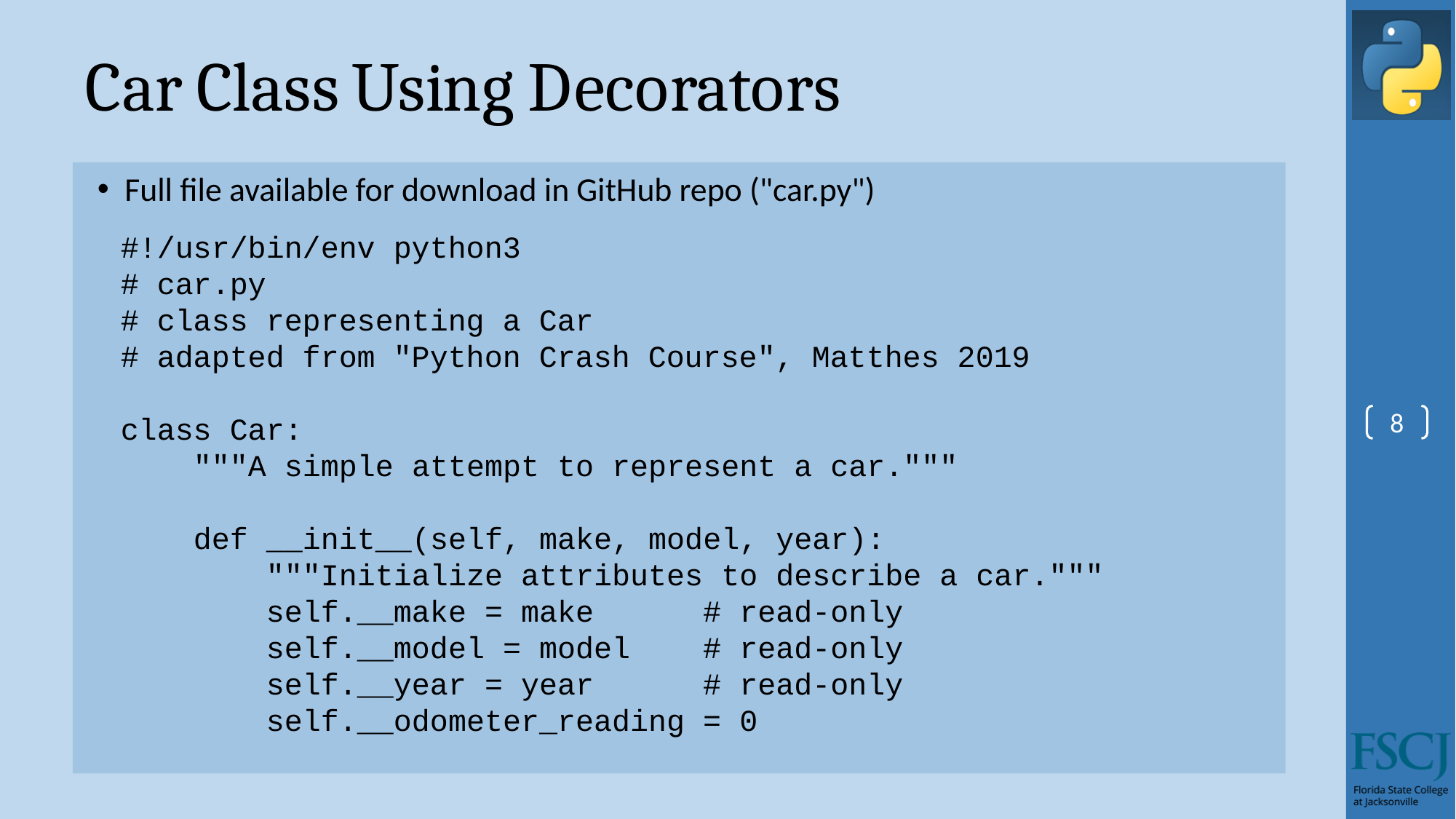

# Car Class Using Decorators
Full file available for download in GitHub repo ("car.py")
#!/usr/bin/env python3
# car.py
# class representing a Car
# adapted from "Python Crash Course", Matthes 2019

class Car:
    """A simple attempt to represent a car."""

    def __init__(self, make, model, year):
        """Initialize attributes to describe a car."""
        self.__make = make      # read-only
        self.__model = model    # read-only
        self.__year = year      # read-only
        self.__odometer_reading = 0
8